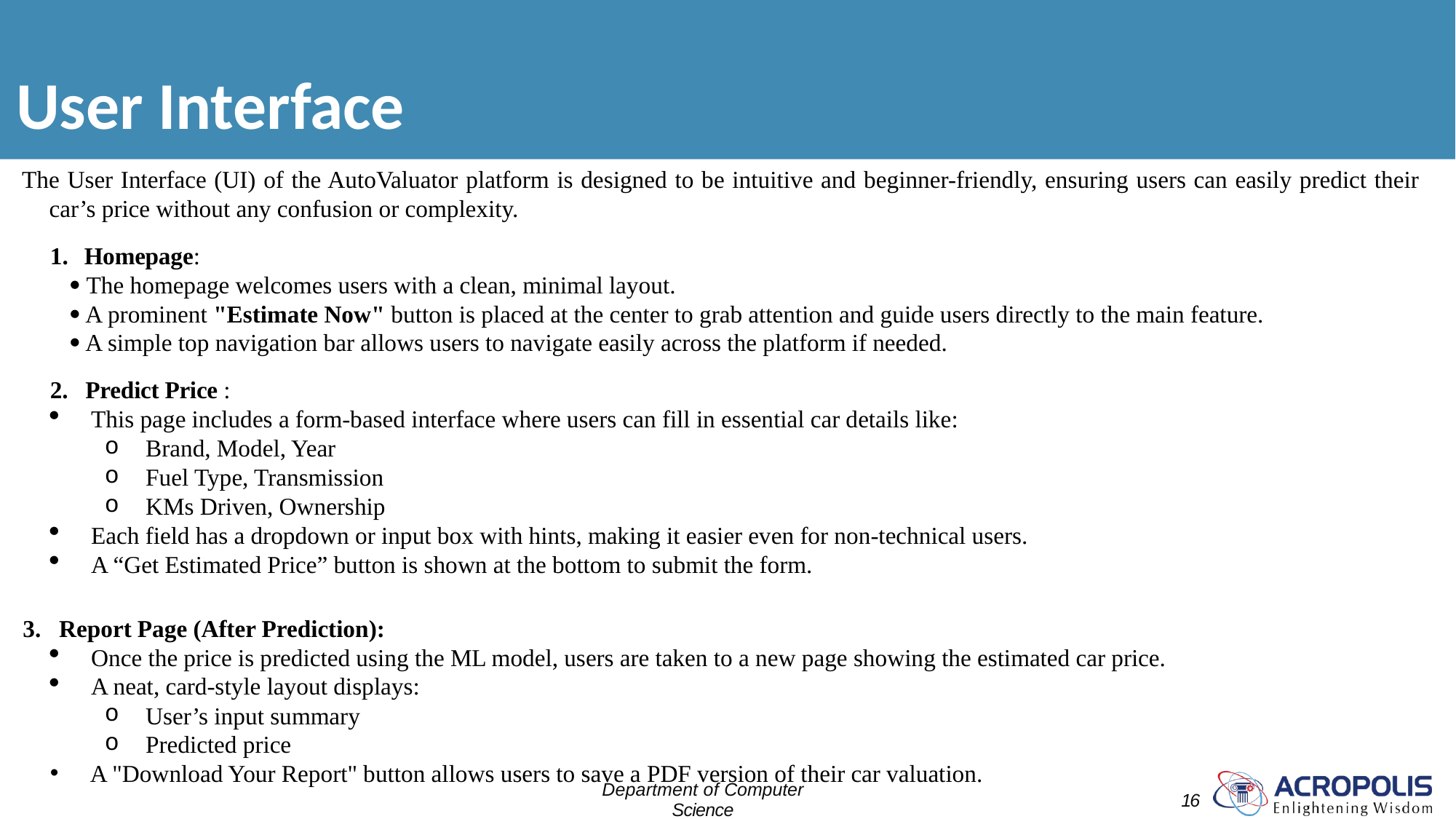

# User Interface
The User Interface (UI) of the AutoValuator platform is designed to be intuitive and beginner-friendly, ensuring users can easily predict their car’s price without any confusion or complexity.
Homepage:
• The homepage welcomes users with a clean, minimal layout.
• A prominent "Estimate Now" button is placed at the center to grab attention and guide users directly to the main feature.
• A simple top navigation bar allows users to navigate easily across the platform if needed.
2.   Predict Price :
This page includes a form-based interface where users can fill in essential car details like:
Brand, Model, Year
Fuel Type, Transmission
KMs Driven, Ownership
Each field has a dropdown or input box with hints, making it easier even for non-technical users.
A “Get Estimated Price” button is shown at the bottom to submit the form.

3.   Report Page (After Prediction):
Once the price is predicted using the ML model, users are taken to a new page showing the estimated car price.
A neat, card-style layout displays:
User’s input summary
Predicted price
 A "Download Your Report" button allows users to save a PDF version of their car valuation.
Department of Computer Science
Engineering
16